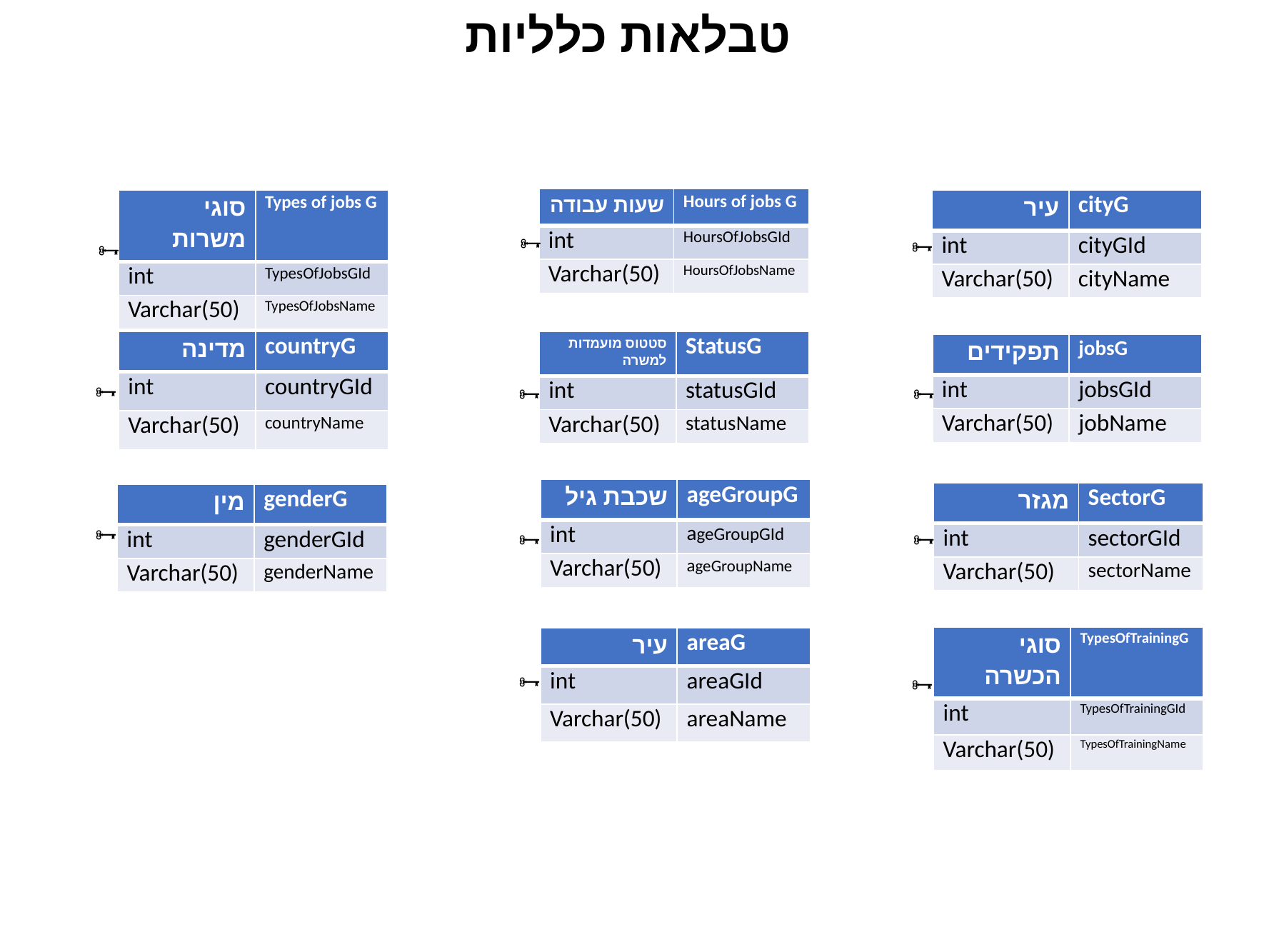

טבלאות כלליות
| שעות עבודה | Hours of jobs G |
| --- | --- |
| int | HoursOfJobsGId |
| Varchar(50) | HoursOfJobsName |
| סוגי משרות | Types of jobs G |
| --- | --- |
| int | TypesOfJobsGId |
| Varchar(50) | TypesOfJobsName |
| עיר | cityG |
| --- | --- |
| int | cityGId |
| Varchar(50) | cityName |
🗝
🗝
🗝
| מדינה | countryG |
| --- | --- |
| int | countryGId |
| Varchar(50) | countryName |
| סטטוס מועמדות למשרה | StatusG |
| --- | --- |
| int | statusGId |
| Varchar(50) | statusName |
| תפקידים | jobsG |
| --- | --- |
| int | jobsGId |
| Varchar(50) | jobName |
🗝
🗝
🗝
| שכבת גיל | ageGroupG |
| --- | --- |
| int | ageGroupGId |
| Varchar(50) | ageGroupName |
| מגזר | SectorG |
| --- | --- |
| int | sectorGId |
| Varchar(50) | sectorName |
| מין | genderG |
| --- | --- |
| int | genderGId |
| Varchar(50) | genderName |
🗝
🗝
🗝
| סוגי הכשרה | TypesOfTrainingG |
| --- | --- |
| int | TypesOfTrainingGId |
| Varchar(50) | TypesOfTrainingName |
| עיר | areaG |
| --- | --- |
| int | areaGId |
| Varchar(50) | areaName |
🗝
🗝